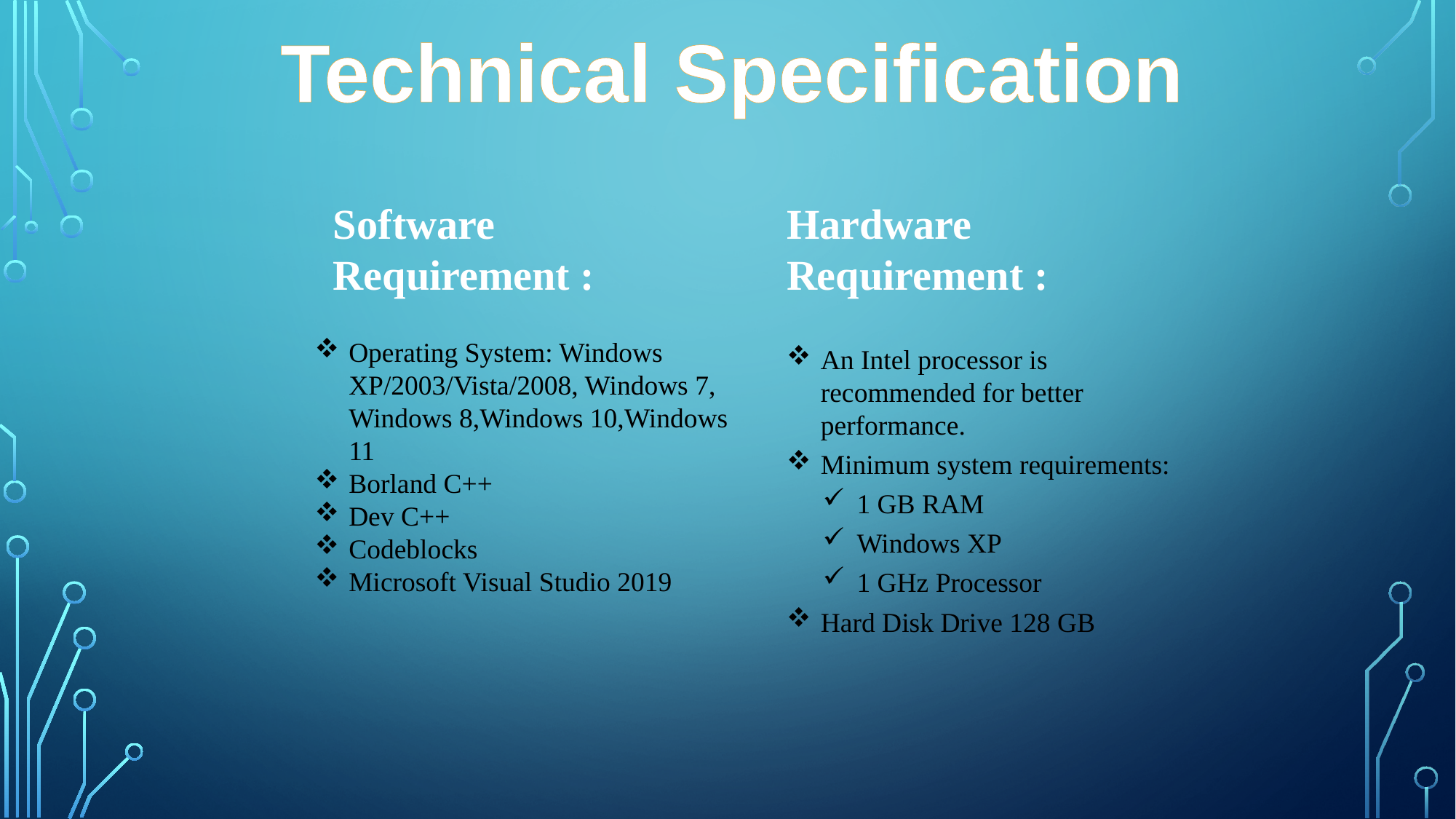

Technical Specification
Software Requirement :
Operating System: Windows XP/2003/Vista/2008, Windows 7, Windows 8,Windows 10,Windows 11
Borland C++
Dev C++
Codeblocks
Microsoft Visual Studio 2019

Hardware Requirement :

An Intel processor is recommended for better performance.
Minimum system requirements:
1 GB RAM
Windows XP
1 GHz Processor
Hard Disk Drive 128 GB